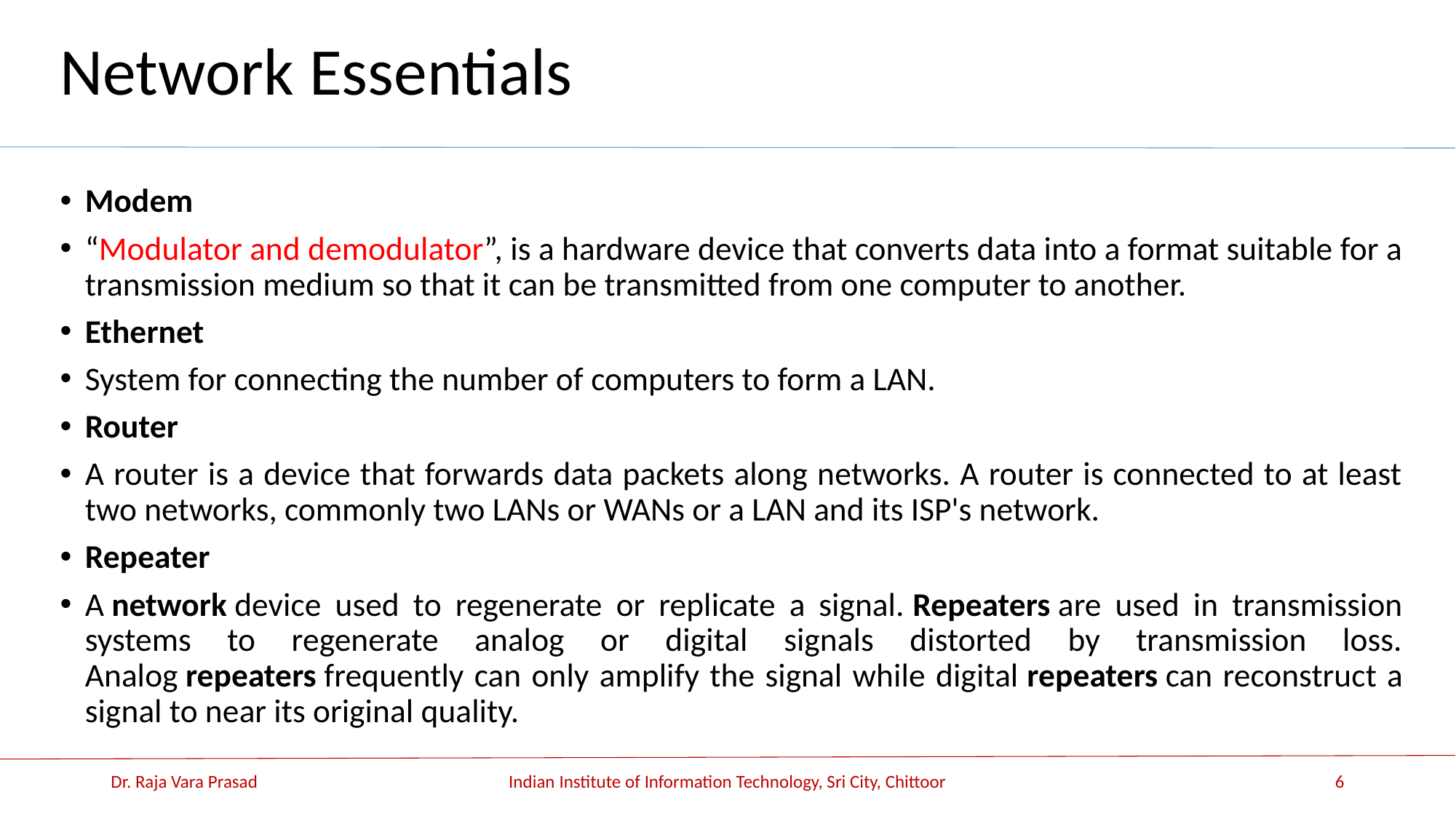

# Network Essentials
Modem
“Modulator and demodulator”, is a hardware device that converts data into a format suitable for a transmission medium so that it can be transmitted from one computer to another.
Ethernet
System for connecting the number of computers to form a LAN.
Router
A router is a device that forwards data packets along networks. A router is connected to at least two networks, commonly two LANs or WANs or a LAN and its ISP's network.
Repeater
A network device used to regenerate or replicate a signal. Repeaters are used in transmission systems to regenerate analog or digital signals distorted by transmission loss. Analog repeaters frequently can only amplify the signal while digital repeaters can reconstruct a signal to near its original quality.
Dr. Raja Vara Prasad
Indian Institute of Information Technology, Sri City, Chittoor
6